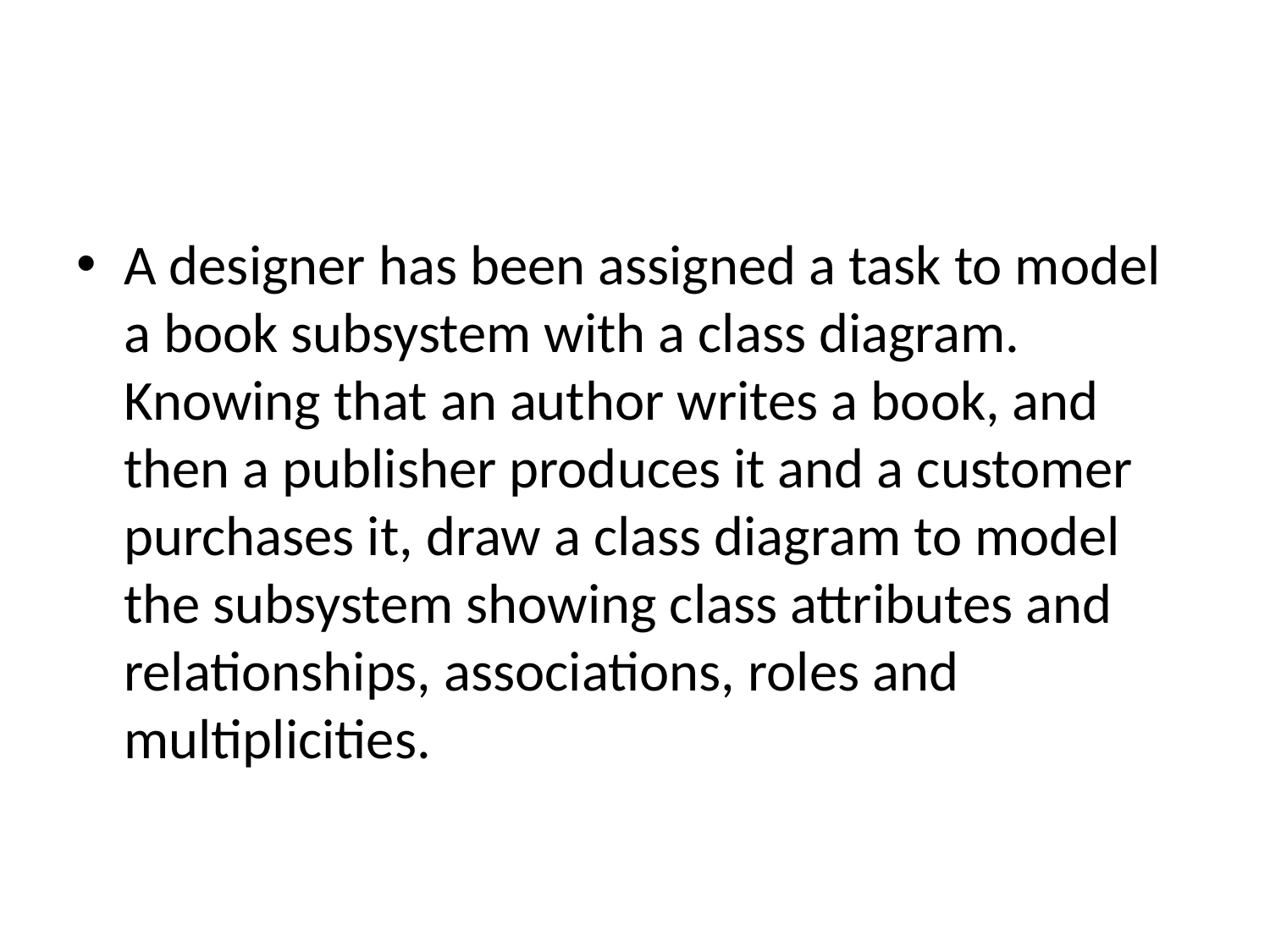

#
A designer has been assigned a task to model a book subsystem with a class diagram. Knowing that an author writes a book, and then a publisher produces it and a customer purchases it, draw a class diagram to model the subsystem showing class attributes and relationships, associations, roles and multiplicities.